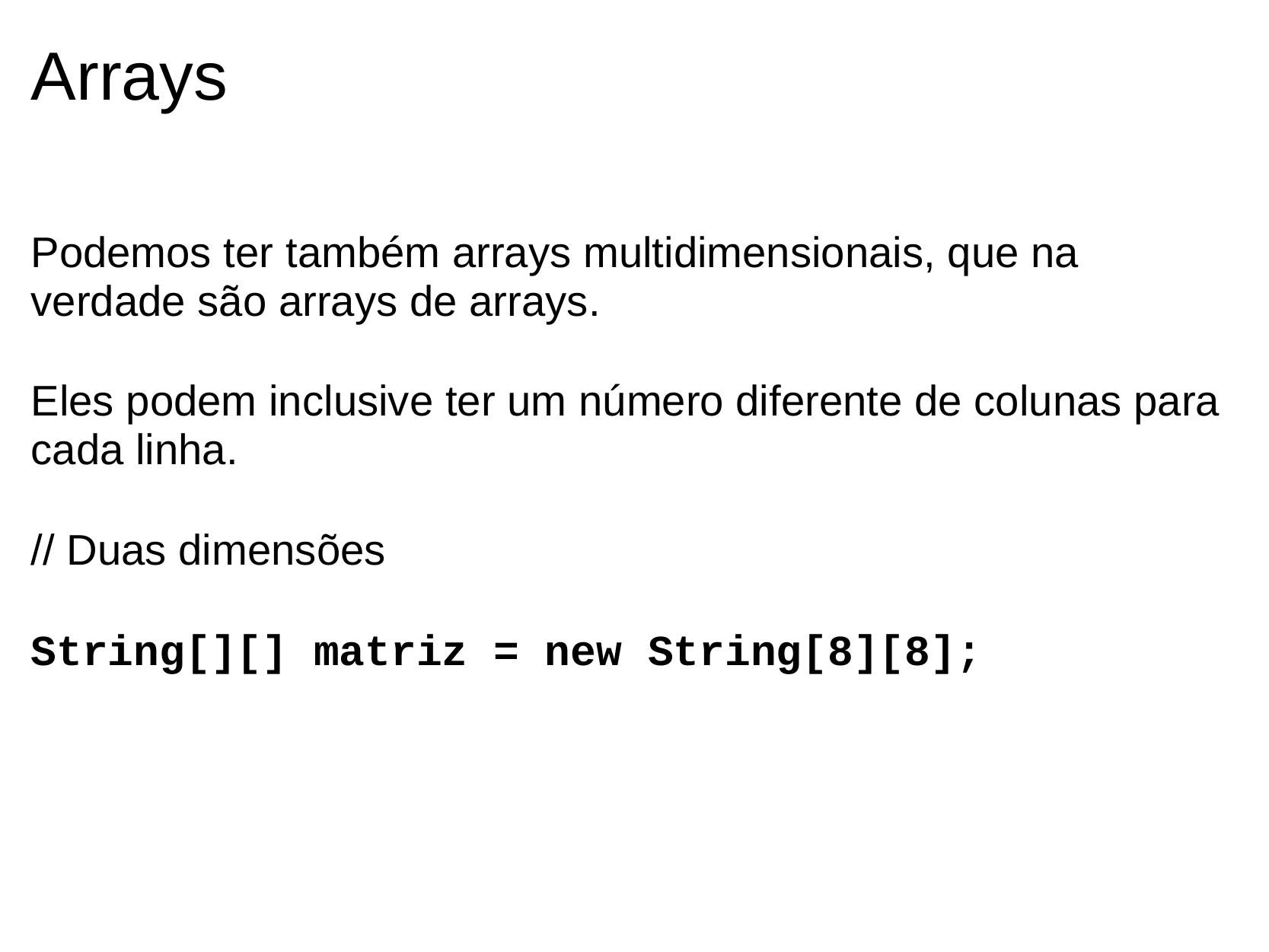

Arrays
Podemos ter também arrays multidimensionais, que na verdade são arrays de arrays.

Eles podem inclusive ter um número diferente de colunas para cada linha.

// Duas dimensões

String[][] matriz = new String[8][8];